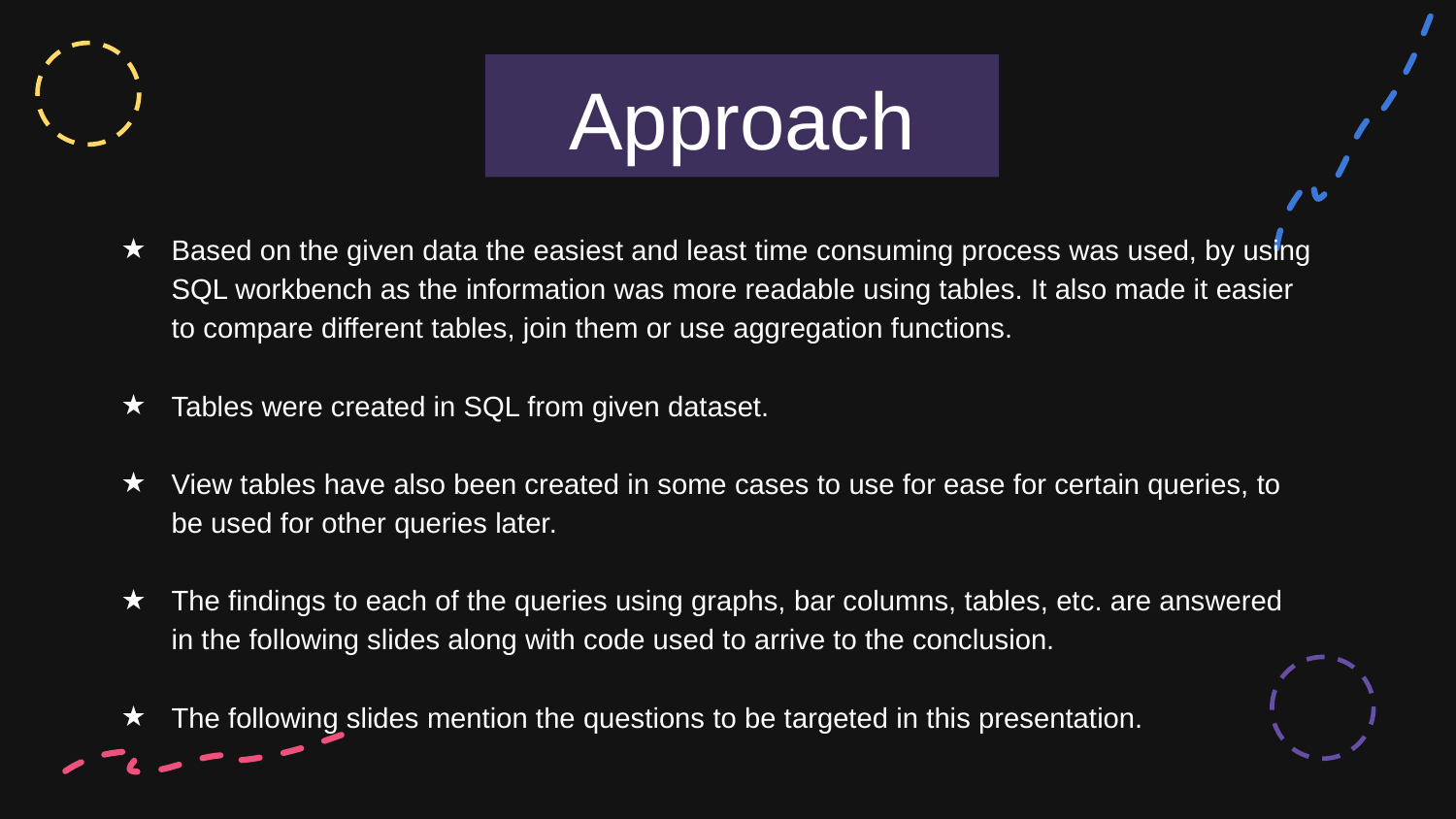

# Approach

Based on the given data the easiest and least time consuming process was used, by using SQL workbench as the information was more readable using tables. It also made it easier to compare different tables, join them or use aggregation functions.

Tables were created in SQL from given dataset.

View tables have also been created in some cases to use for ease for certain queries, to be used for other queries later.

The findings to each of the queries using graphs, bar columns, tables, etc. are answered in the following slides along with code used to arrive to the conclusion.

The following slides mention the questions to be targeted in this presentation.